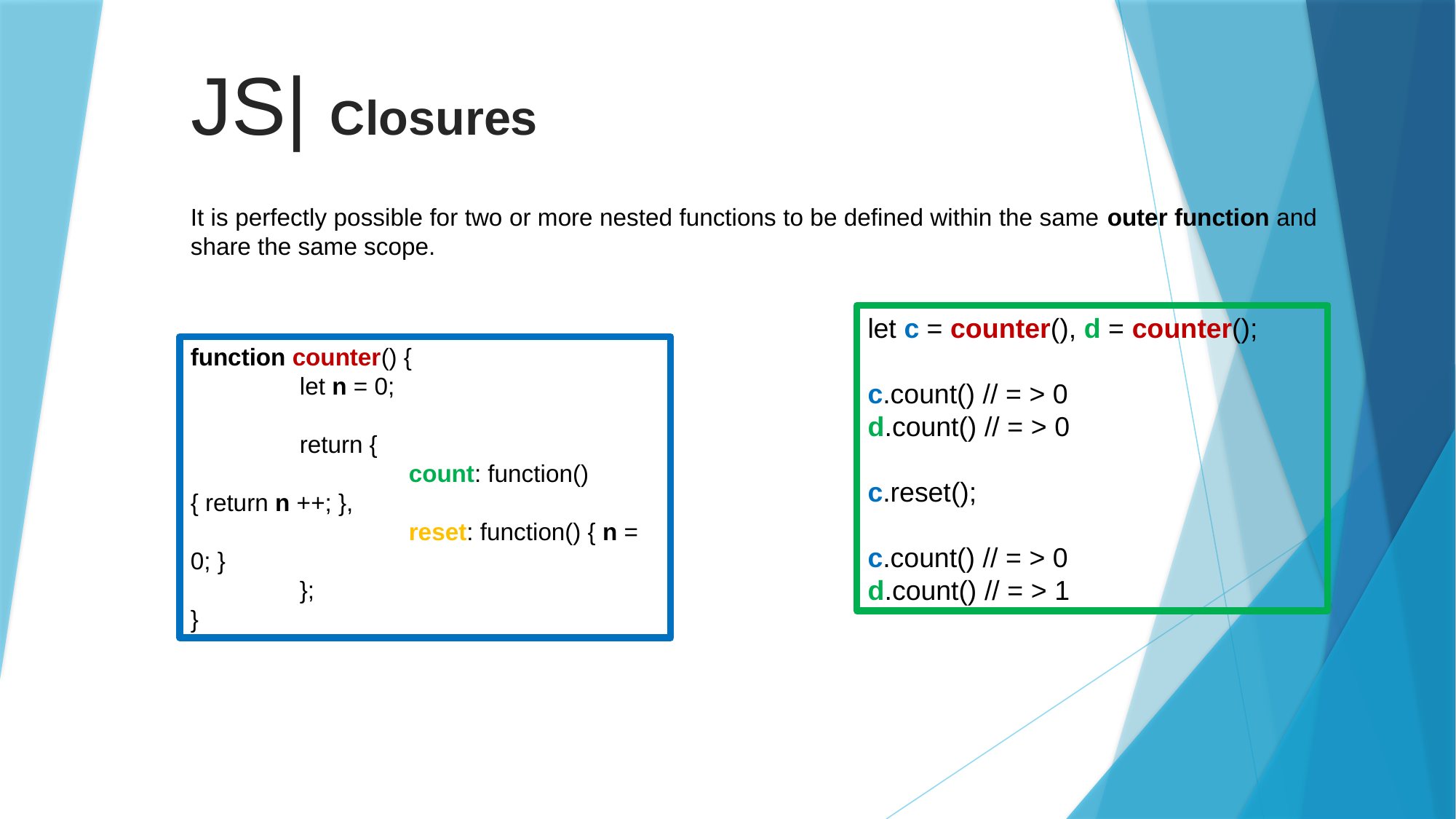

# JS| Closures
It is perfectly possible for two or more nested functions to be defined within the same outer function and share the same scope.
let c = counter(), d = counter();

c.count() // = > 0
d.count() // = > 0

c.reset();

c.count() // = > 0
d.count() // = > 1
function counter() {
	let n = 0;

	return {
		count: function() { return n ++; },
		reset: function() { n = 0; }
	};
}